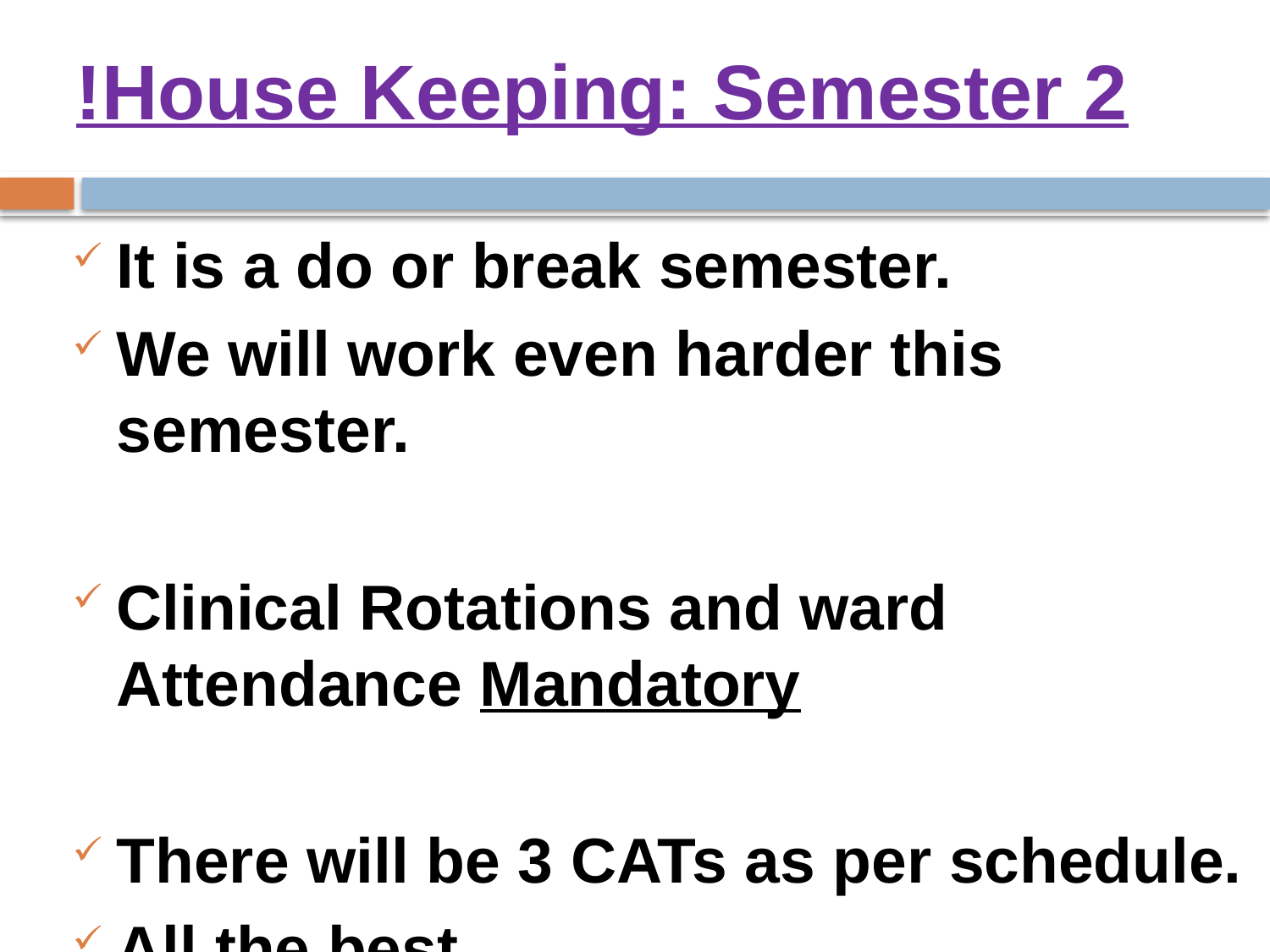

# House Keeping: Semester 2!
It is a do or break semester.
We will work even harder this semester.

Clinical Rotations and ward Attendance Mandatory

There will be 3 CATs as per schedule.
All the best.